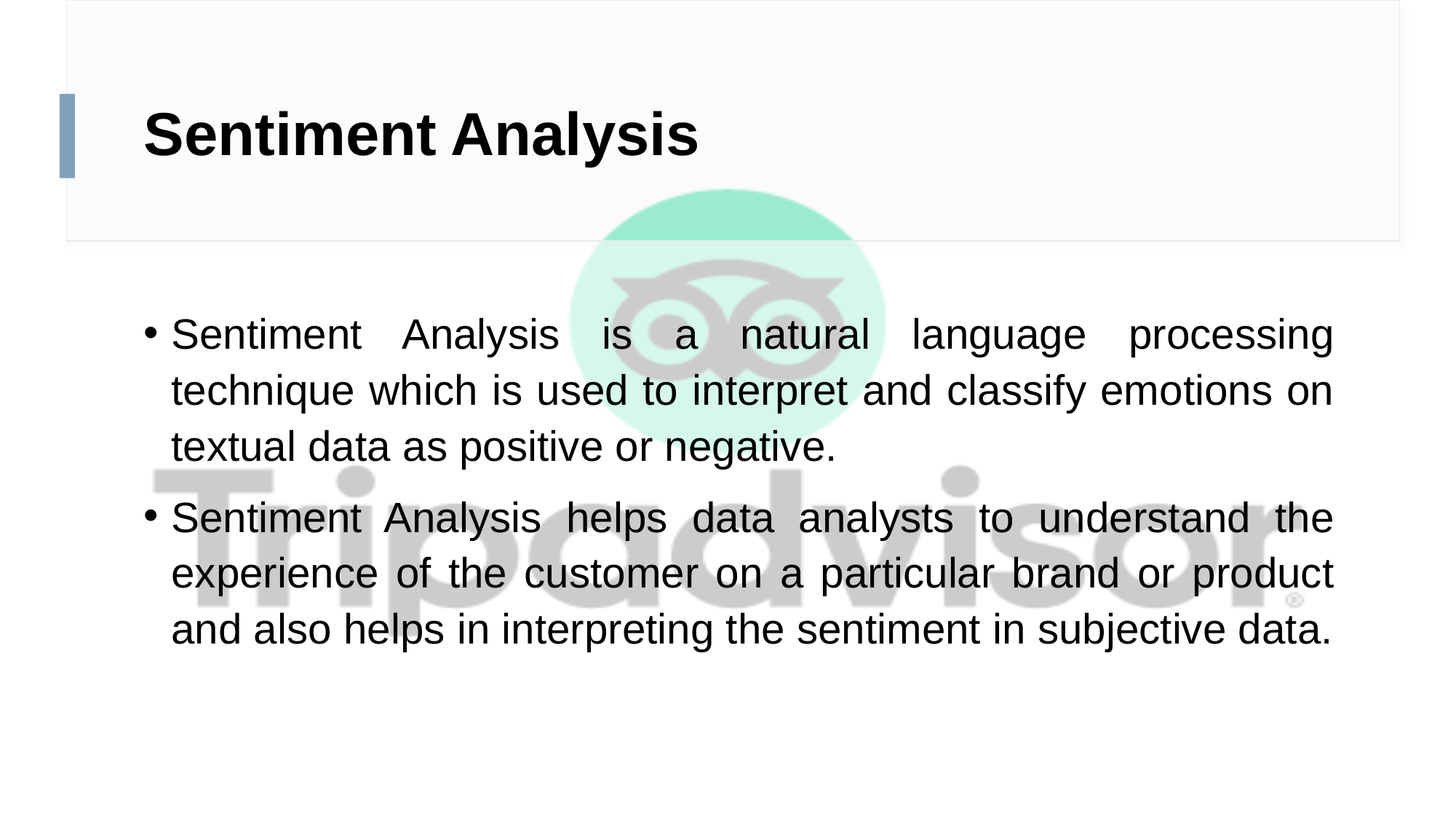

# Sentiment Analysis
Sentiment Analysis is a natural language processing technique which is used to interpret and classify emotions on textual data as positive or negative.
Sentiment Analysis helps data analysts to understand the experience of the customer on a particular brand or product and also helps in interpreting the sentiment in subjective data.